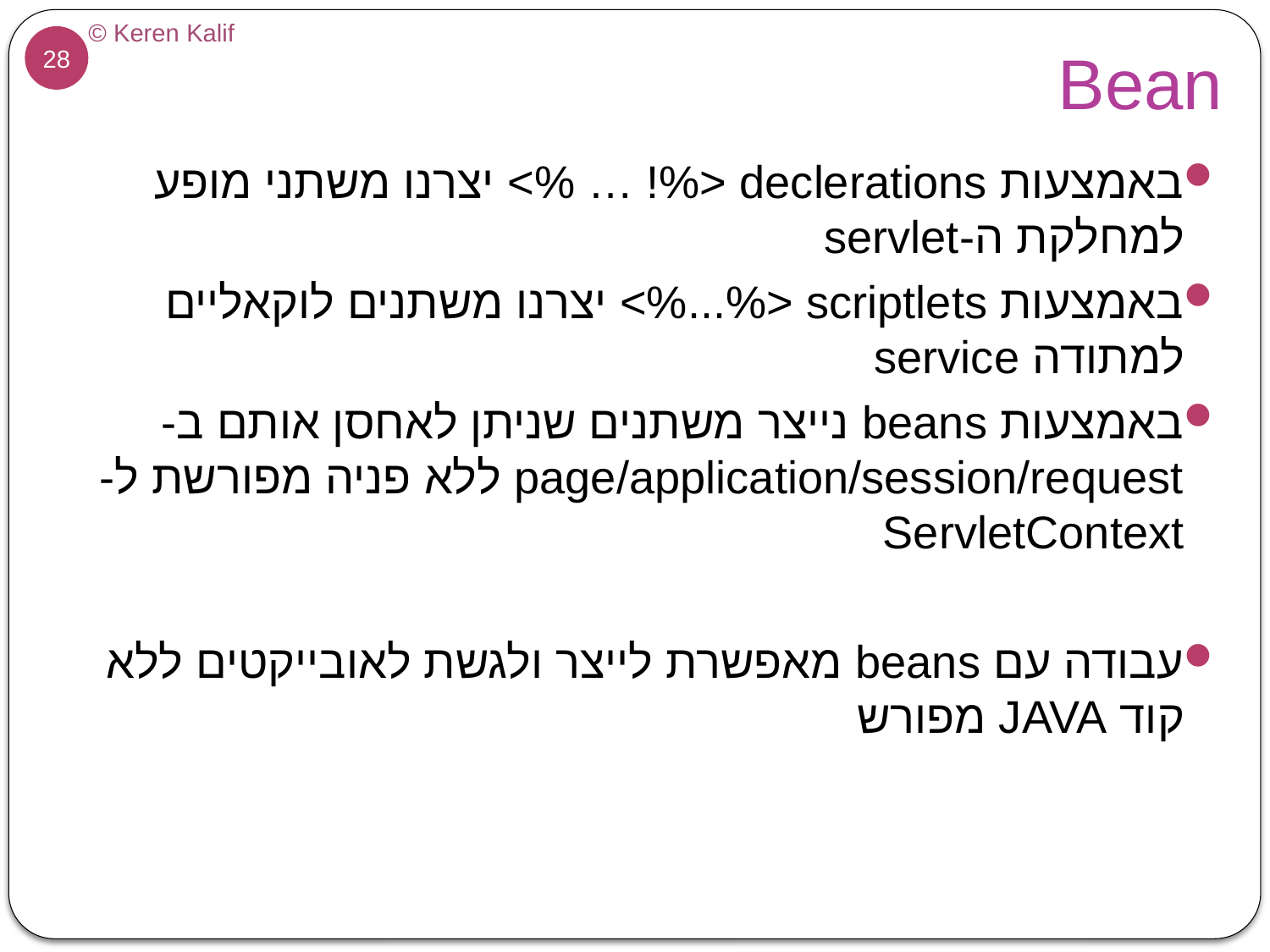

# Bean
באמצעות declerations <%! … %> יצרנו משתני מופע למחלקת ה-servlet
באמצעות scriptlets <%...%> יצרנו משתנים לוקאליים למתודה service
באמצעות beans נייצר משתנים שניתן לאחסן אותם ב- page/application/session/request ללא פניה מפורשת ל- ServletContext

עבודה עם beans מאפשרת לייצר ולגשת לאובייקטים ללא קוד JAVA מפורש